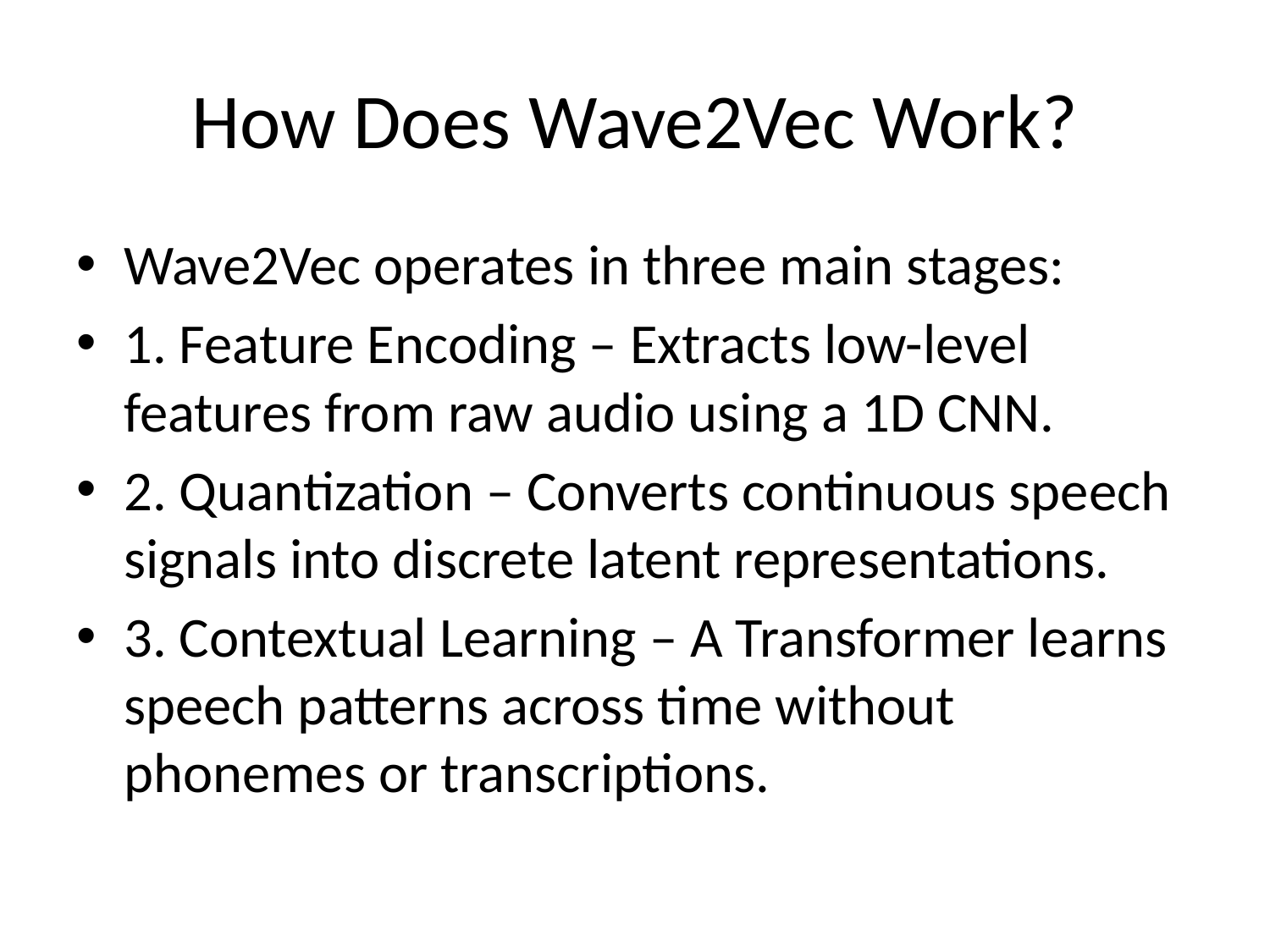

# How Does Wave2Vec Work?
Wave2Vec operates in three main stages:
1. Feature Encoding – Extracts low-level features from raw audio using a 1D CNN.
2. Quantization – Converts continuous speech signals into discrete latent representations.
3. Contextual Learning – A Transformer learns speech patterns across time without phonemes or transcriptions.